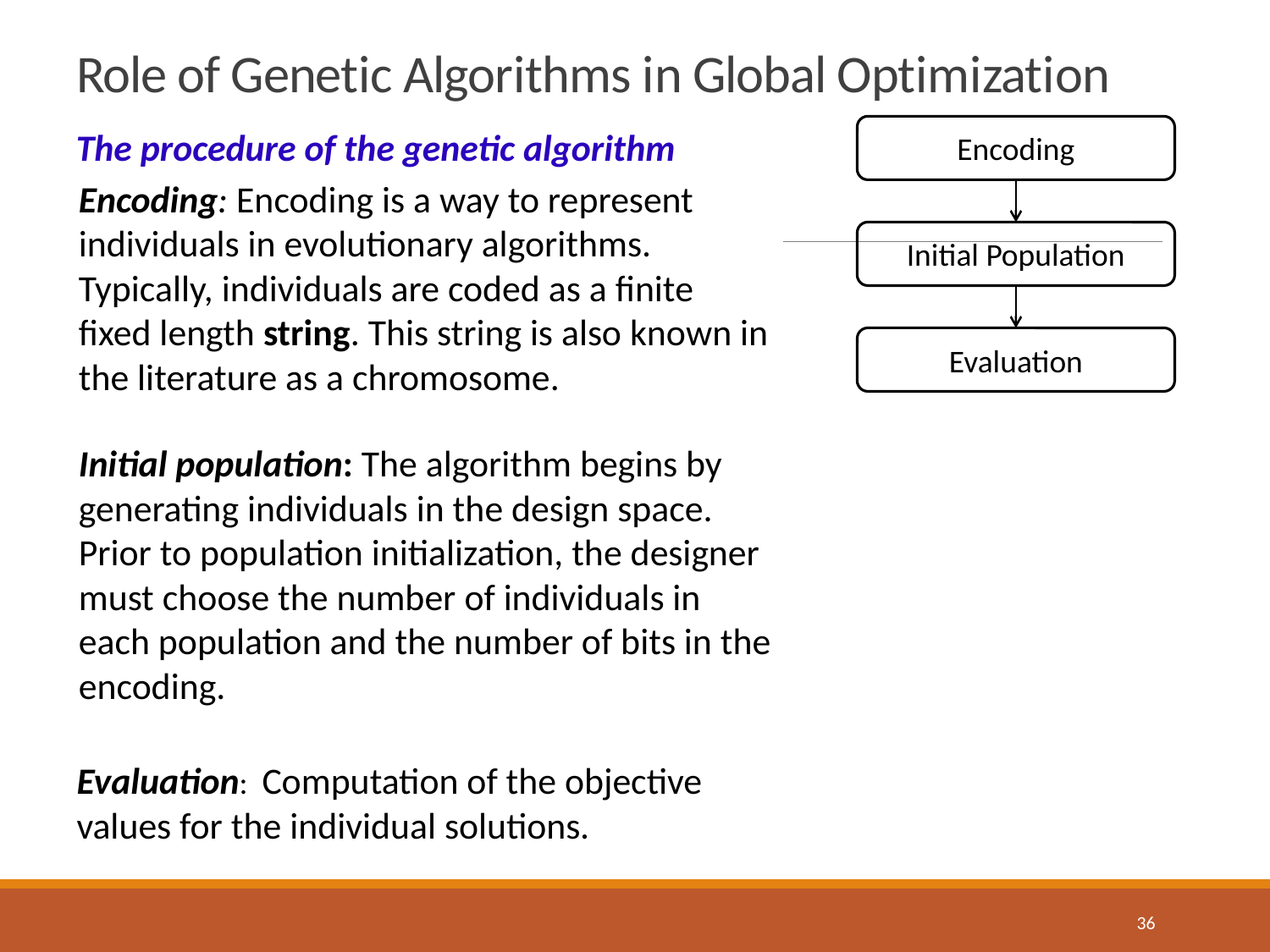

# Role of Genetic Algorithms in Global Optimization
Encoding
The procedure of the genetic algorithm
Encoding: Encoding is a way to represent individuals in evolutionary algorithms. Typically, individuals are coded as a finite fixed length string. This string is also known in the literature as a chromosome.
Initial Population
Evaluation
Initial population: The algorithm begins by generating individuals in the design space. Prior to population initialization, the designer must choose the number of individuals in each population and the number of bits in the encoding.
Evaluation:  Computation of the objective values for the individual solutions.
36